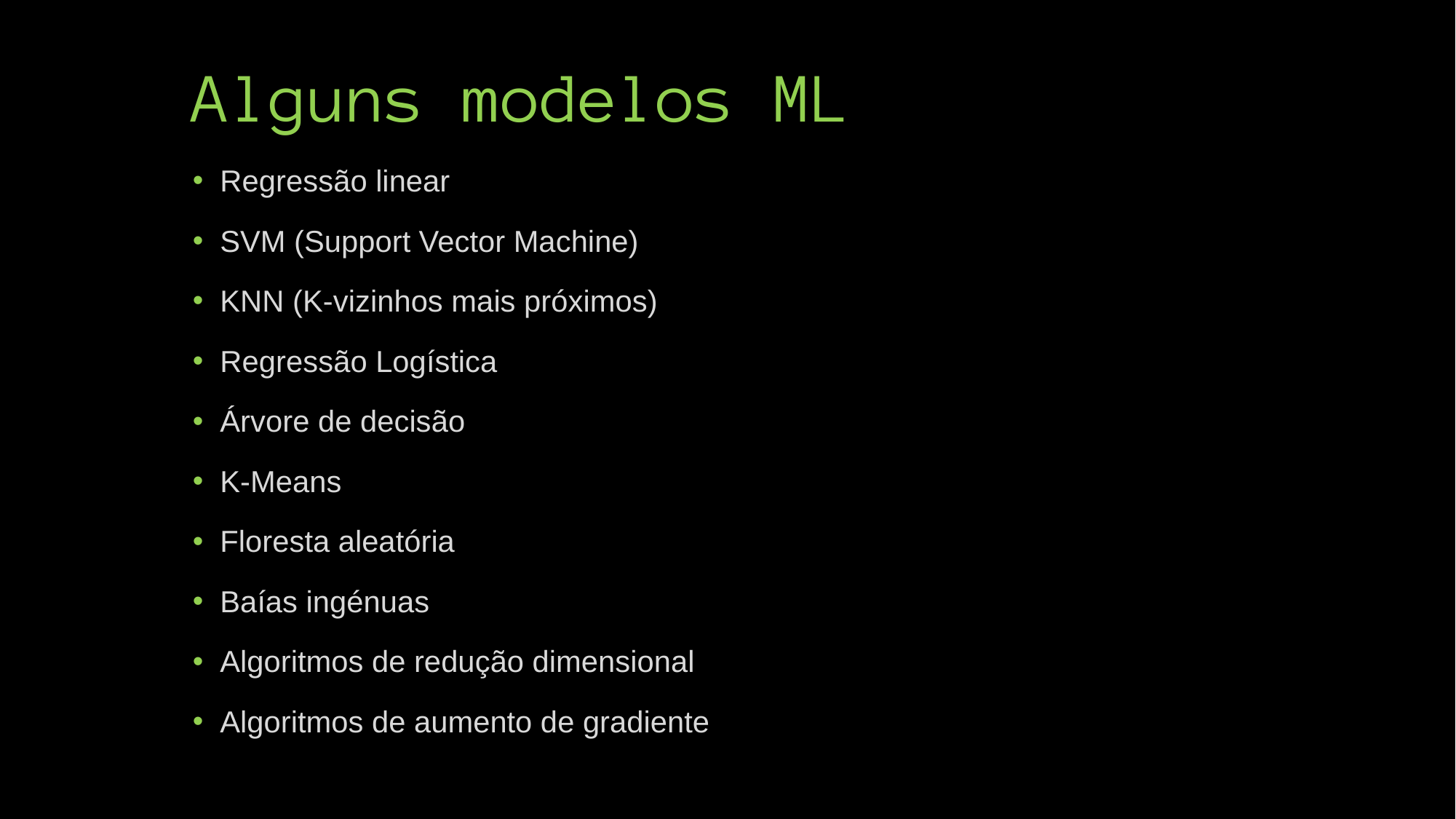

# Alguns modelos ML
Regressão linear
SVM (Support Vector Machine)
KNN (K-vizinhos mais próximos)
Regressão Logística
Árvore de decisão
K-Means
Floresta aleatória
Baías ingénuas
Algoritmos de redução dimensional
Algoritmos de aumento de gradiente